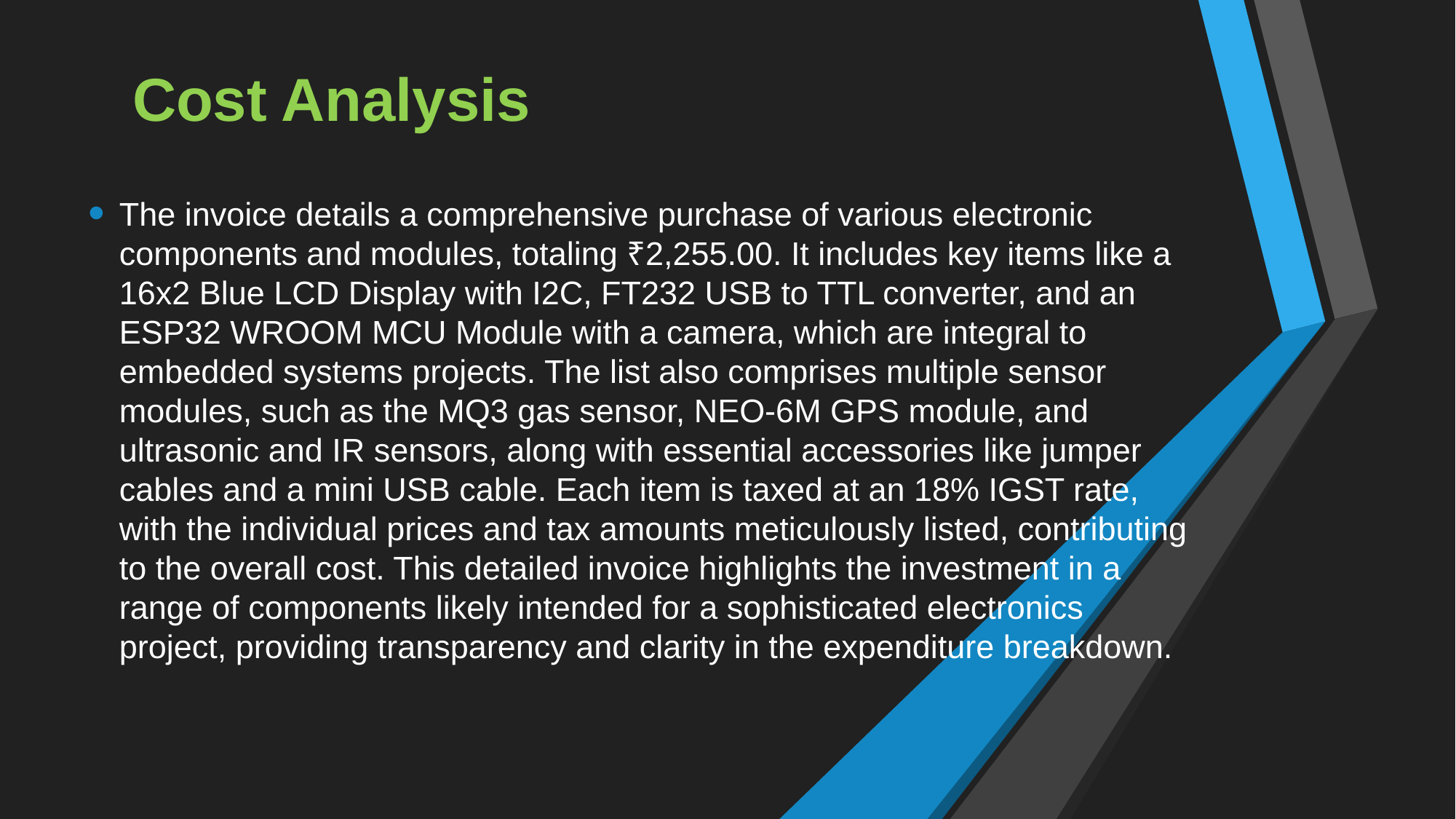

# Cost Analysis
The invoice details a comprehensive purchase of various electronic components and modules, totaling ₹2,255.00. It includes key items like a 16x2 Blue LCD Display with I2C, FT232 USB to TTL converter, and an ESP32 WROOM MCU Module with a camera, which are integral to embedded systems projects. The list also comprises multiple sensor modules, such as the MQ3 gas sensor, NEO-6M GPS module, and ultrasonic and IR sensors, along with essential accessories like jumper cables and a mini USB cable. Each item is taxed at an 18% IGST rate, with the individual prices and tax amounts meticulously listed, contributing to the overall cost. This detailed invoice highlights the investment in a range of components likely intended for a sophisticated electronics project, providing transparency and clarity in the expenditure breakdown.